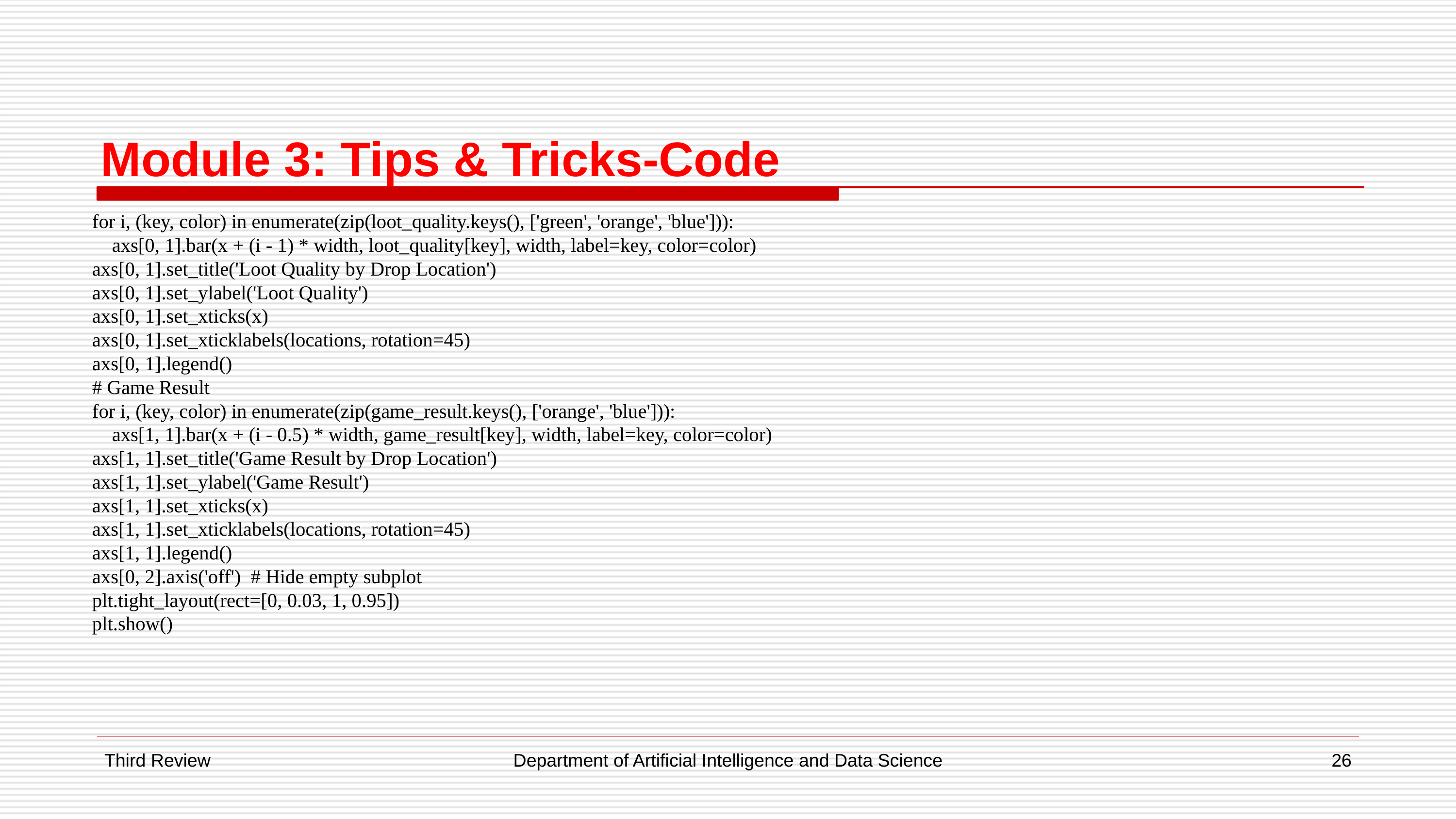

Module 3: Tips & Tricks-Code

for i, (key, color) in enumerate(zip(loot_quality.keys(), ['green', 'orange', 'blue'])):
    axs[0, 1].bar(x + (i - 1) * width, loot_quality[key], width, label=key, color=color)
axs[0, 1].set_title('Loot Quality by Drop Location')
axs[0, 1].set_ylabel('Loot Quality')
axs[0, 1].set_xticks(x)
axs[0, 1].set_xticklabels(locations, rotation=45)
axs[0, 1].legend()
# Game Result
for i, (key, color) in enumerate(zip(game_result.keys(), ['orange', 'blue'])):
    axs[1, 1].bar(x + (i - 0.5) * width, game_result[key], width, label=key, color=color)
axs[1, 1].set_title('Game Result by Drop Location')
axs[1, 1].set_ylabel('Game Result')
axs[1, 1].set_xticks(x)
axs[1, 1].set_xticklabels(locations, rotation=45)
axs[1, 1].legend()
axs[0, 2].axis('off')  # Hide empty subplot
plt.tight_layout(rect=[0, 0.03, 1, 0.95])
plt.show()

Third Review
Department of Artificial Intelligence and Data Science
26